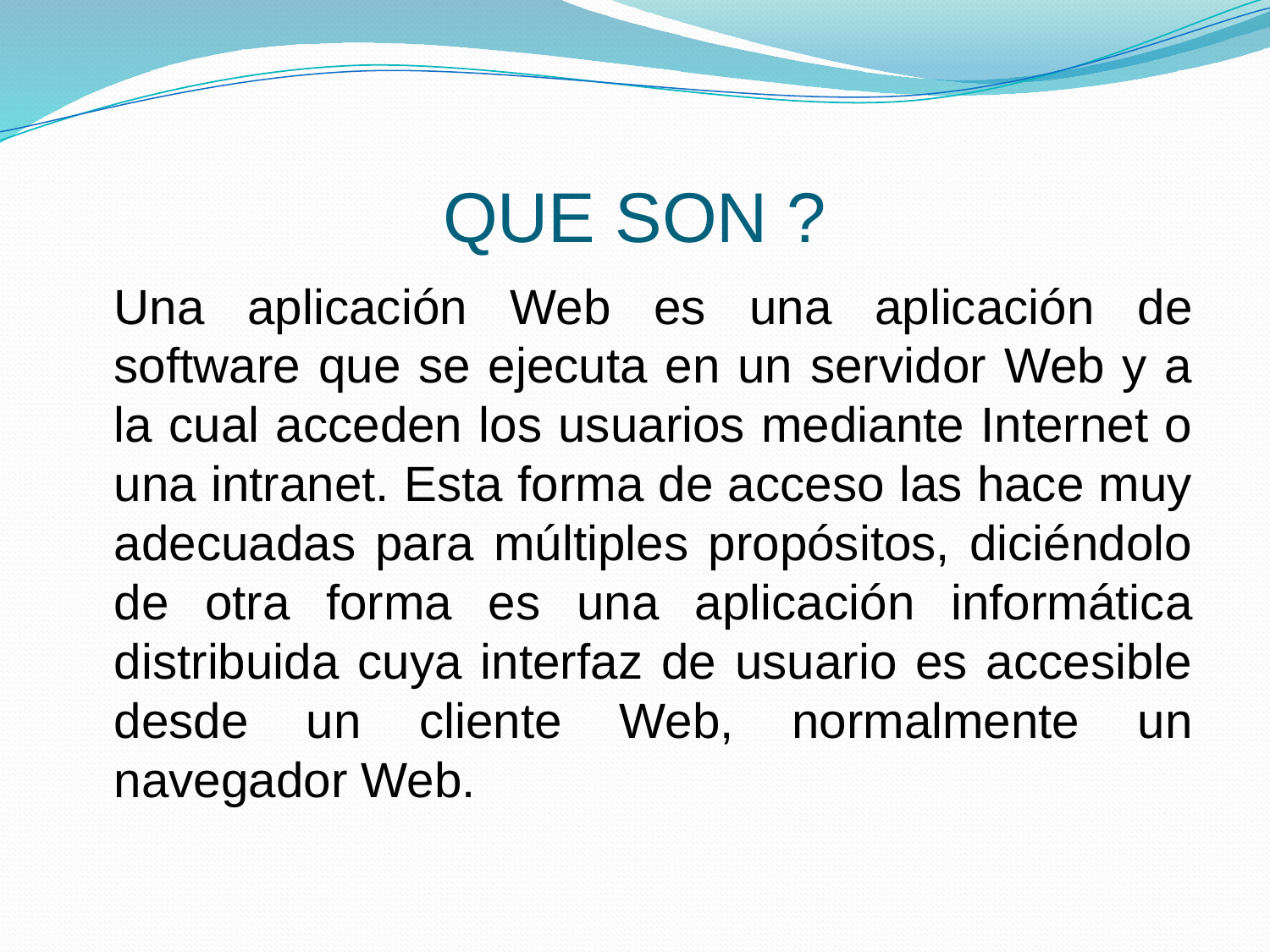

# QUE SON ?
	Una aplicación Web es una aplicación de software que se ejecuta en un servidor Web y a la cual acceden los usuarios mediante Internet o una intranet. Esta forma de acceso las hace muy adecuadas para múltiples propósitos, diciéndolo de otra forma es una aplicación informática distribuida cuya interfaz de usuario es accesible desde un cliente Web, normalmente un navegador Web.